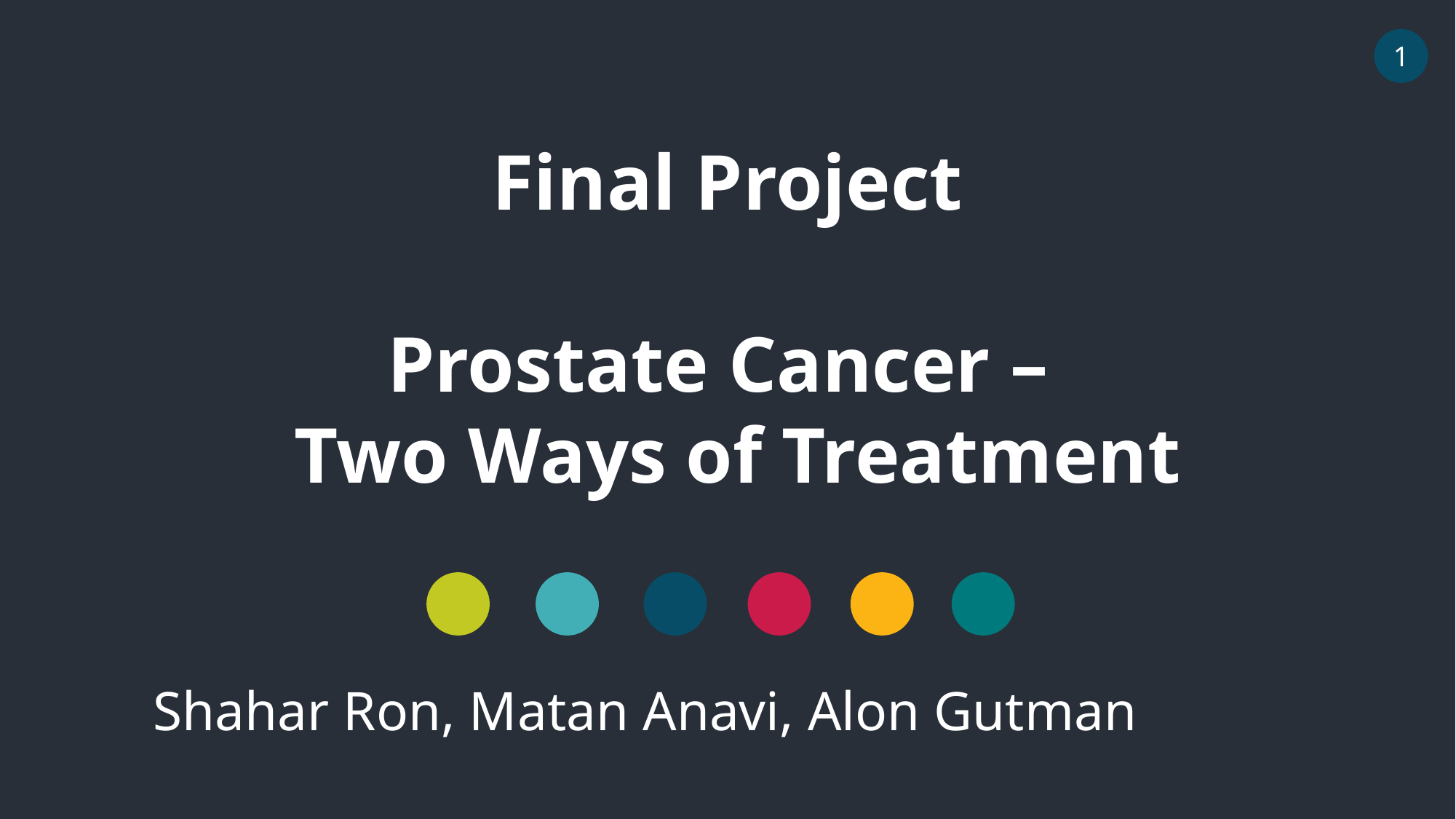

1
Final Project

Prostate Cancer –
 Two Ways of Treatment

Shahar Ron, Matan Anavi, Alon Gutman